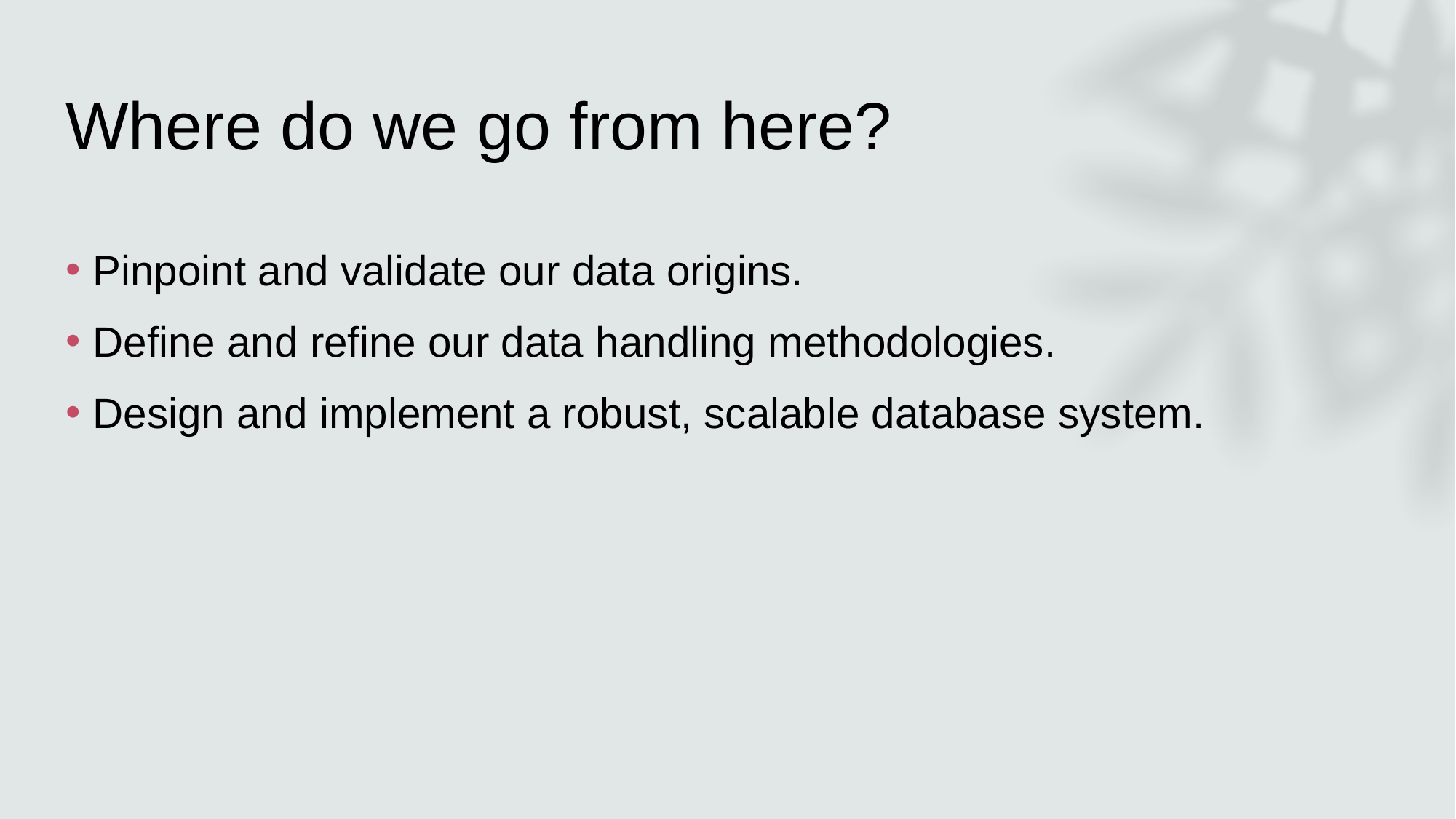

# Where do we go from here?
Pinpoint and validate our data origins.
Define and refine our data handling methodologies.
Design and implement a robust, scalable database system.